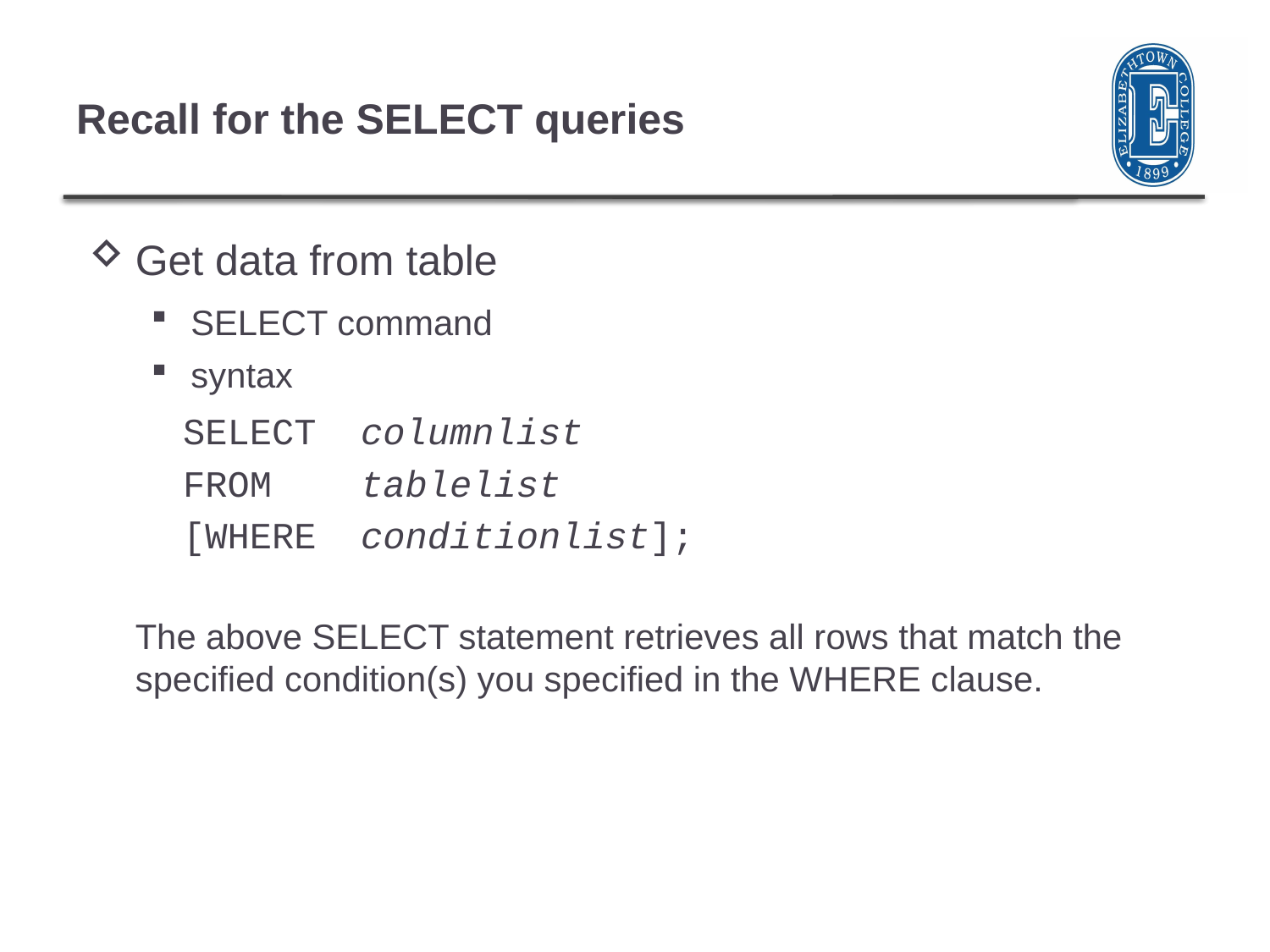

# Recall for the SELECT queries
Get data from table
SELECT command
syntax
SELECT  columnlist
FROM    tablelist
[WHERE  conditionlist];

The above SELECT statement retrieves all rows that match the specified condition(s) you specified in the WHERE clause.